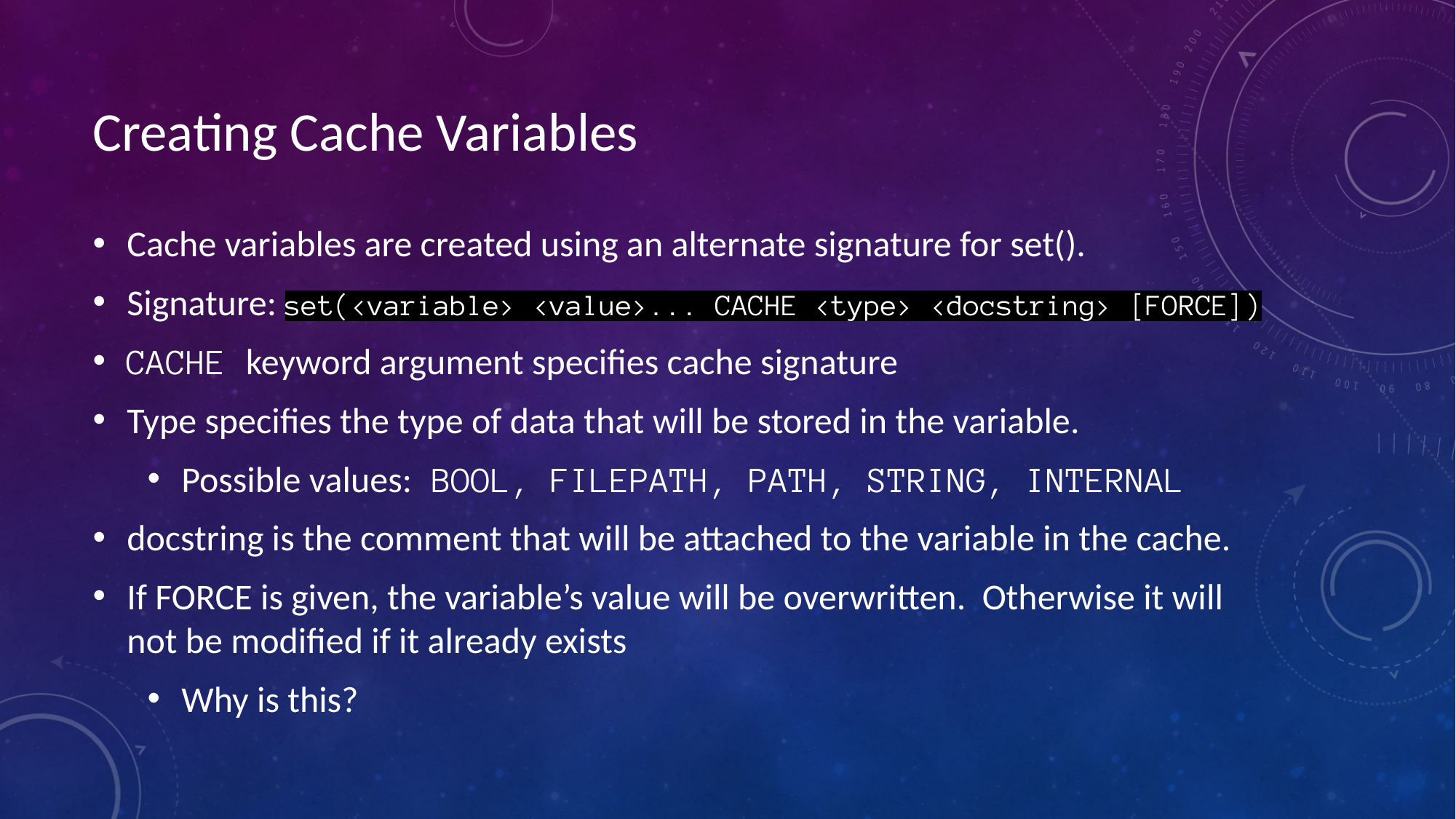

# Creating Cache Variables
Cache variables are created using an alternate signature for set().
Signature: set(<variable> <value>... CACHE <type> <docstring> [FORCE])
CACHE keyword argument specifies cache signature
Type specifies the type of data that will be stored in the variable.
Possible values: BOOL, FILEPATH, PATH, STRING, INTERNAL
docstring is the comment that will be attached to the variable in the cache.
If FORCE is given, the variable’s value will be overwritten.  Otherwise it will not be modified if it already exists
Why is this?